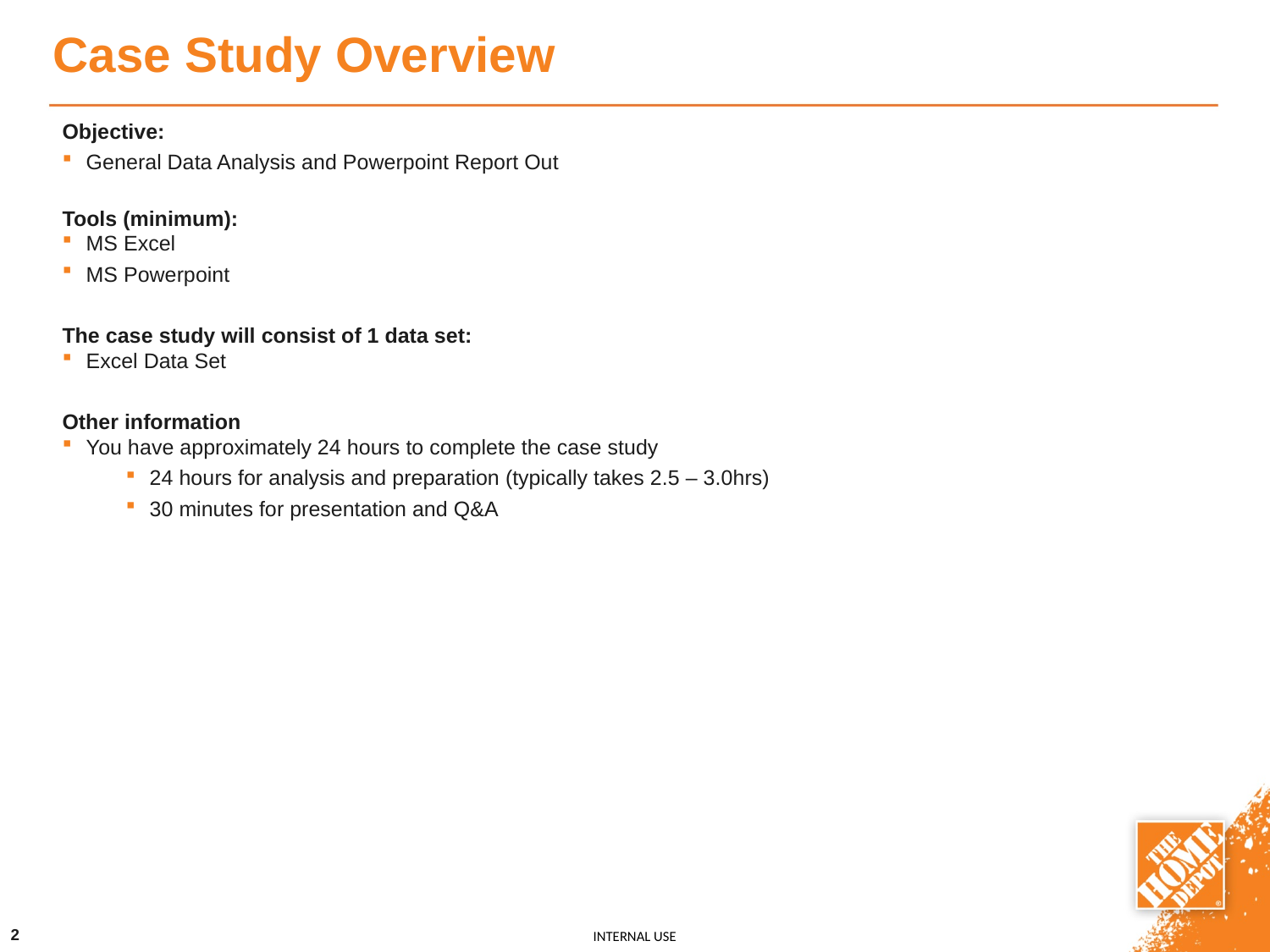

# Case Study Overview
Objective:
General Data Analysis and Powerpoint Report Out

Tools (minimum):
MS Excel
MS Powerpoint

The case study will consist of 1 data set:
Excel Data Set

Other information
You have approximately 24 hours to complete the case study
24 hours for analysis and preparation (typically takes 2.5 – 3.0hrs)
30 minutes for presentation and Q&A

2